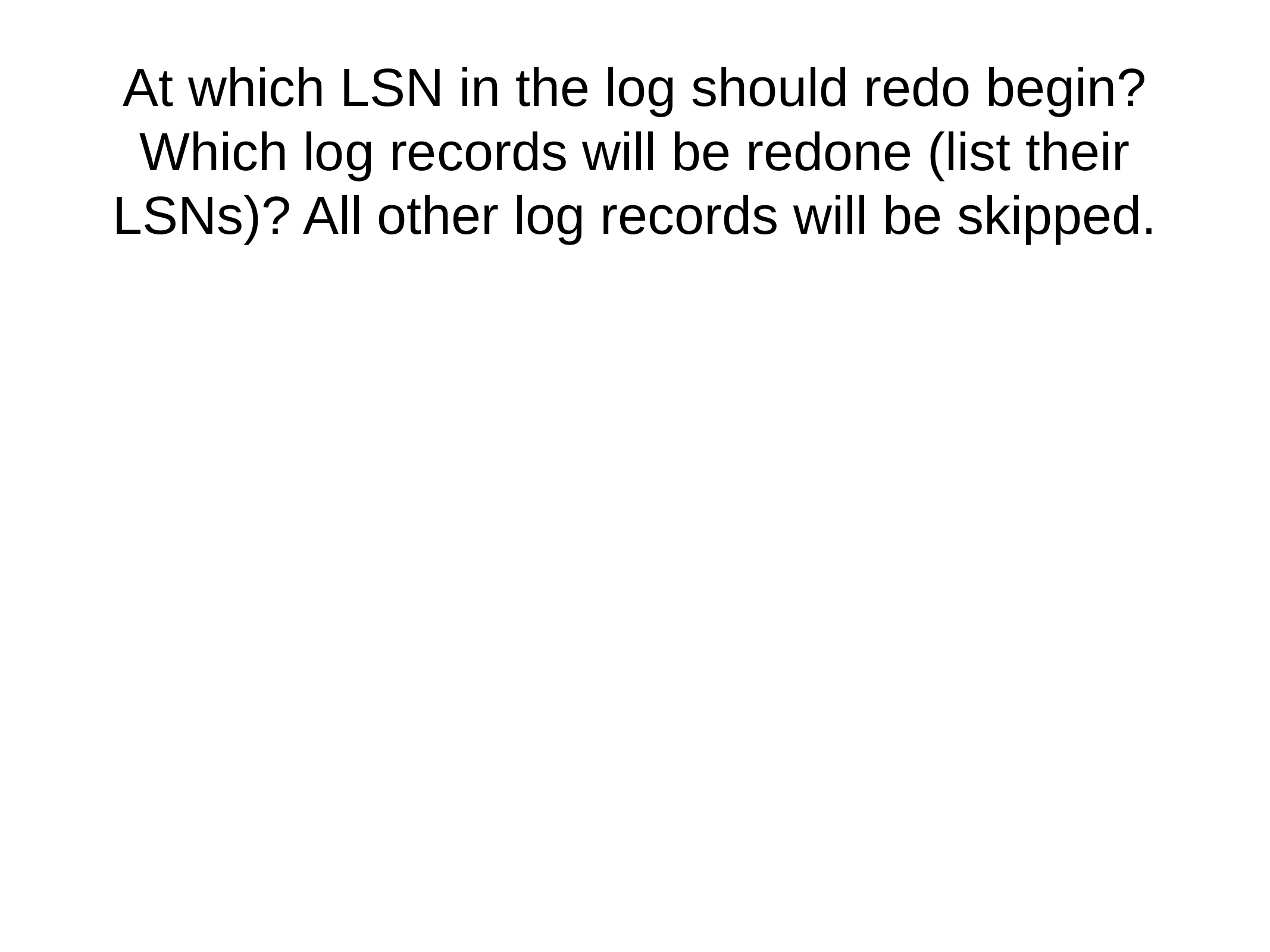

# At which LSN in the log should redo begin? Which log records will be redone (list their LSNs)? All other log records will be skipped.